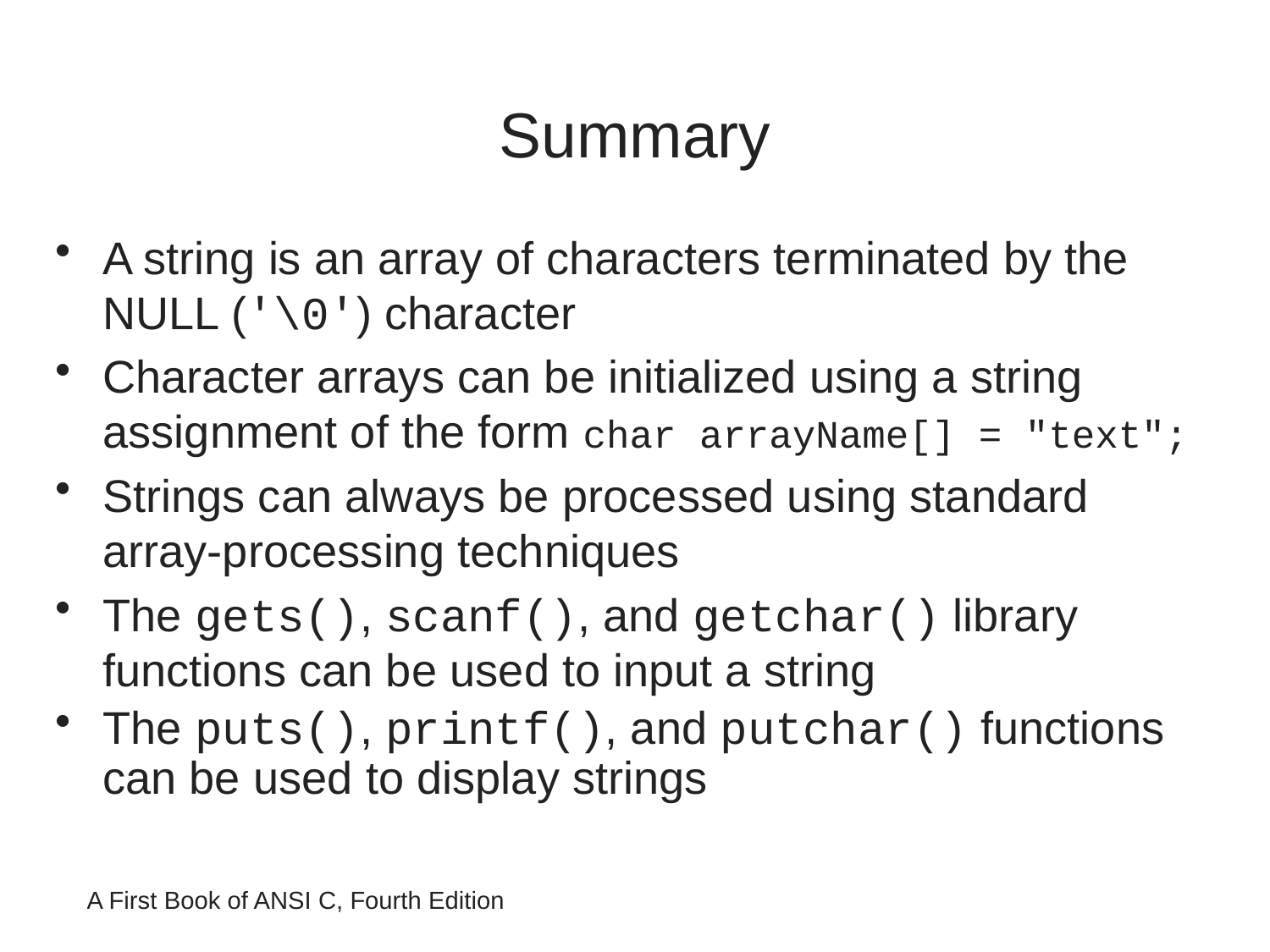

# Summary
A string is an array of characters terminated by the NULL ('\0') character
Character arrays can be initialized using a string assignment of the form char arrayName[] = "text";
Strings can always be processed using standard array-processing techniques
The gets(), scanf(), and getchar() library functions can be used to input a string
The puts(), printf(), and putchar() functions can be used to display strings
A First Book of ANSI C, Fourth Edition
68